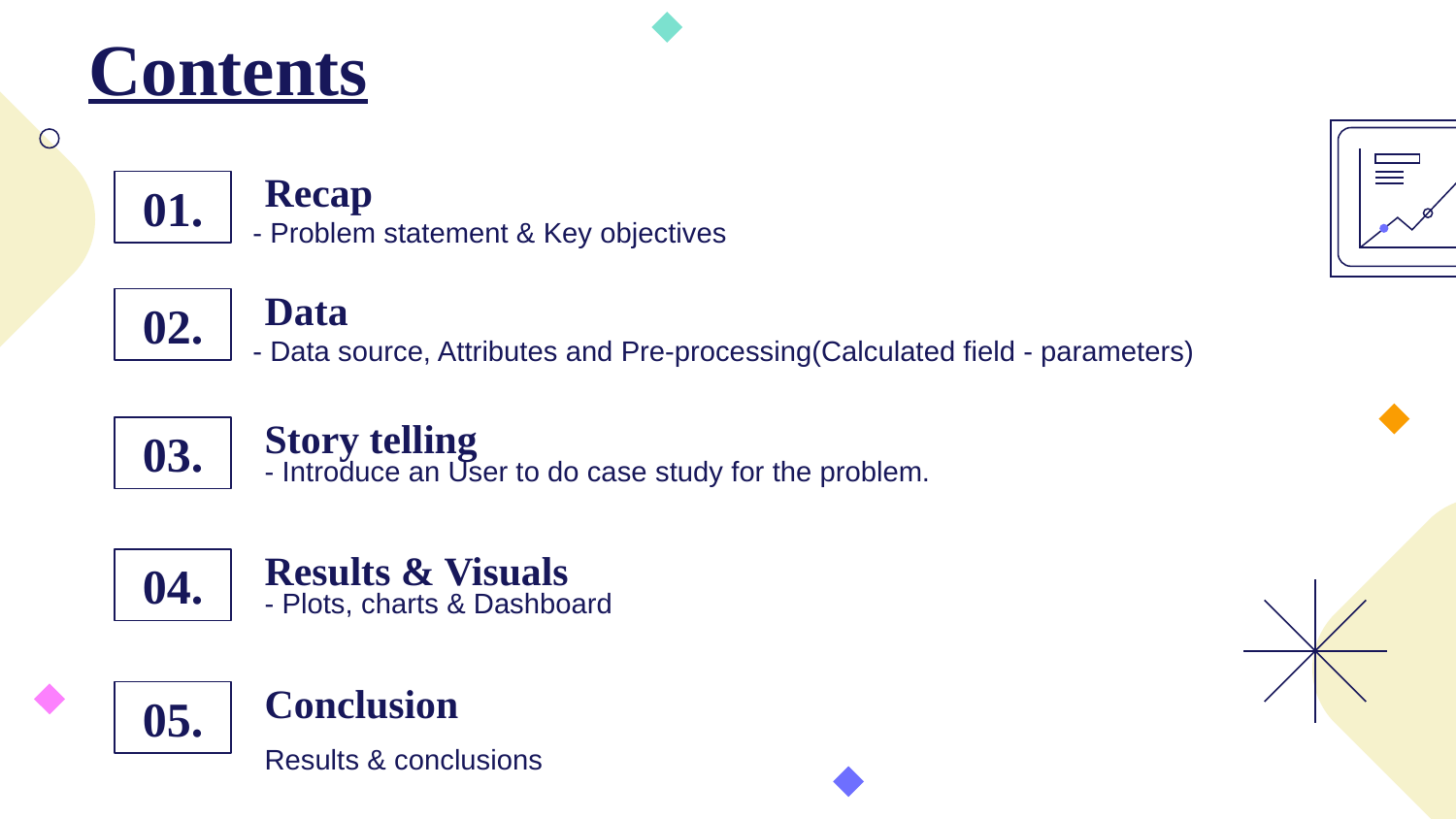

# Contents

Recap
01.
- Problem statement & Key objectives
Data
02.
- Data source, Attributes and Pre-processing(Calculated field - parameters)
Story telling
03.
- Introduce an User to do case study for the problem.
Results & Visuals
04.
- Plots, charts & Dashboard
Conclusion
05.
Results & conclusions